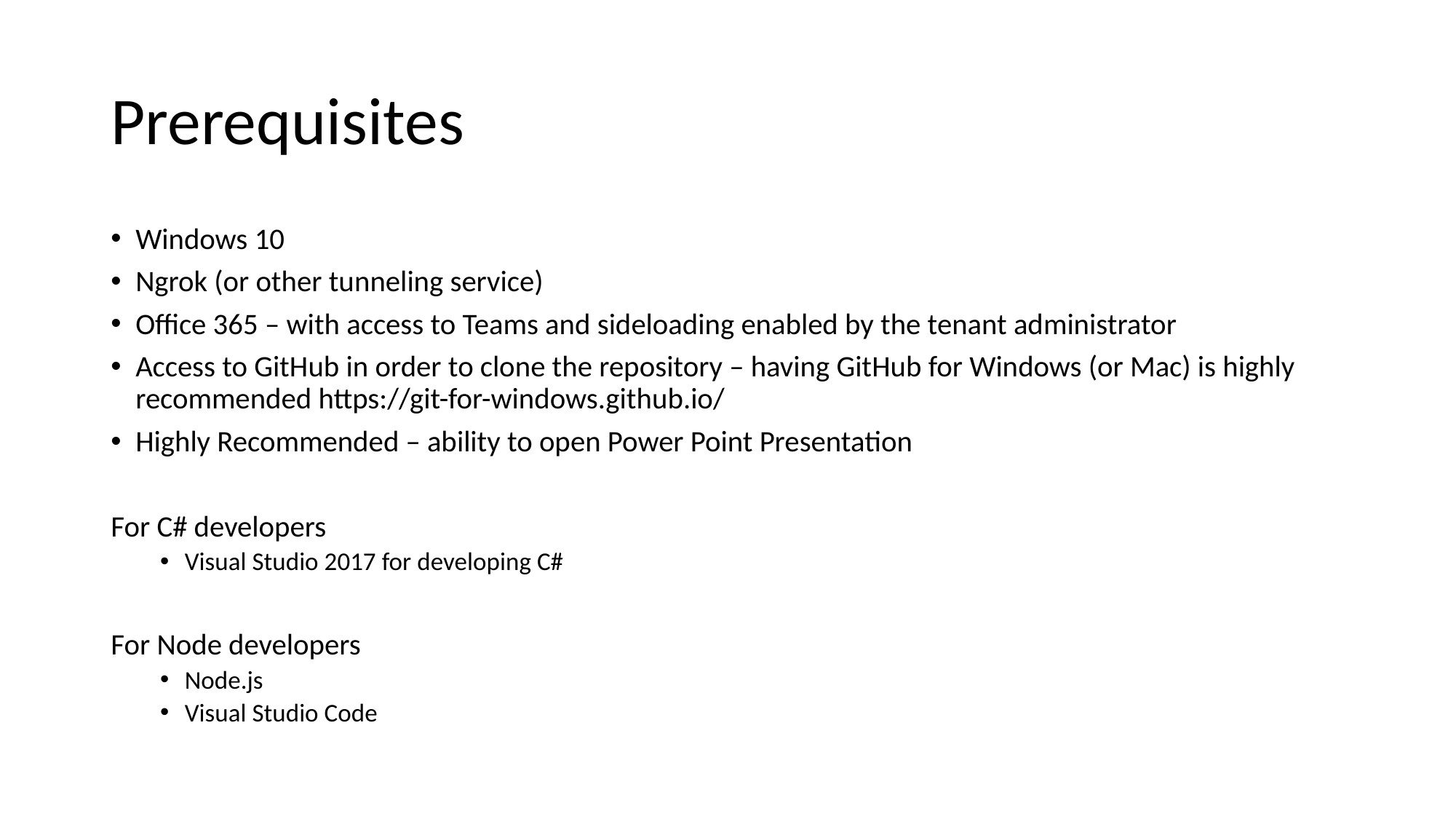

# Prerequisites
Windows 10
Ngrok (or other tunneling service)
Office 365 – with access to Teams and sideloading enabled by the tenant administrator
Access to GitHub in order to clone the repository – having GitHub for Windows (or Mac) is highly recommended https://git-for-windows.github.io/
Highly Recommended – ability to open Power Point Presentation

For C# developers
Visual Studio 2017 for developing C#

For Node developers
Node.js
Visual Studio Code